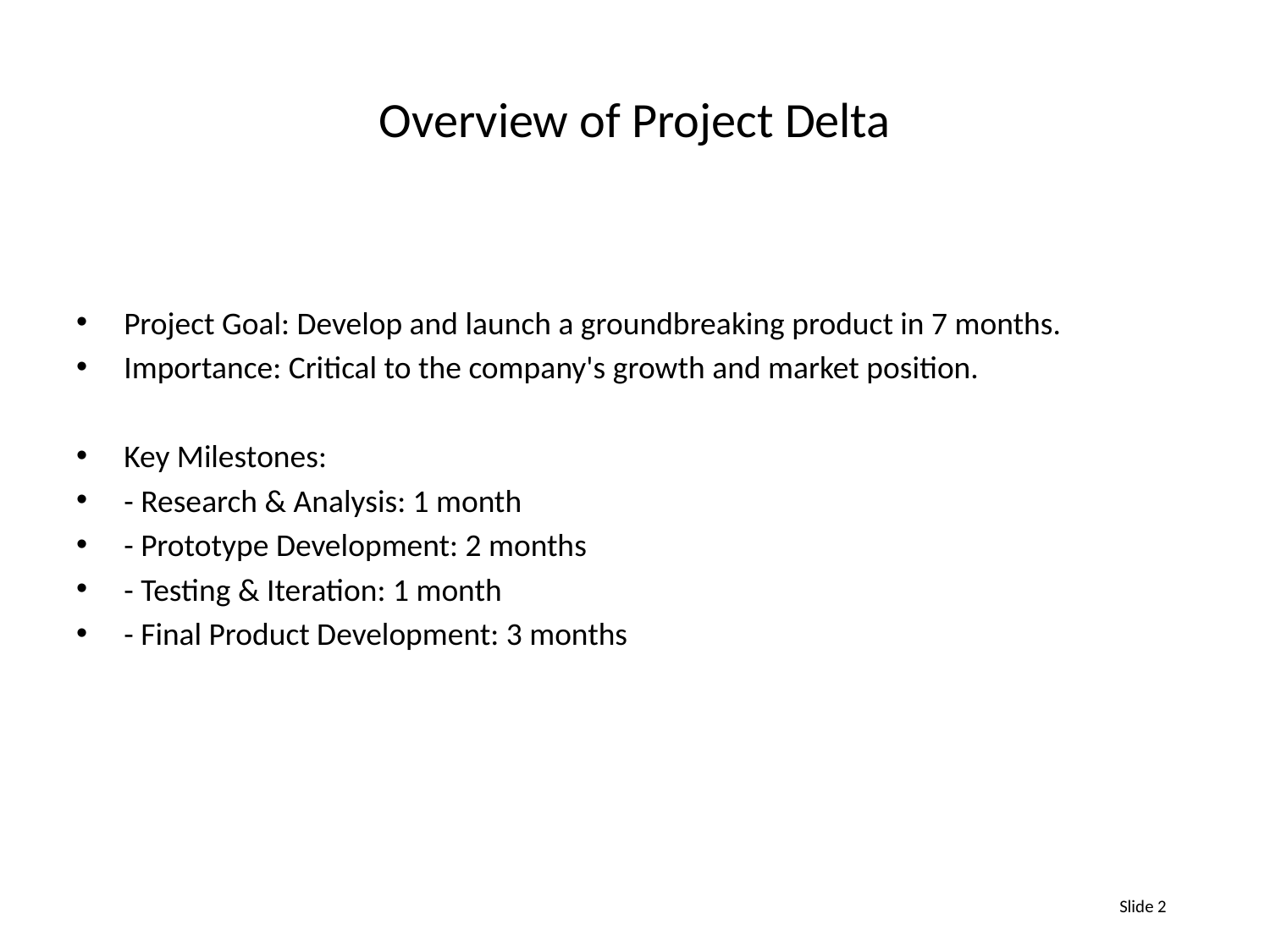

# Overview of Project Delta

Project Goal: Develop and launch a groundbreaking product in 7 months.
Importance: Critical to the company's growth and market position.

Key Milestones:
- Research & Analysis: 1 month
- Prototype Development: 2 months
- Testing & Iteration: 1 month
- Final Product Development: 3 months
Slide 2